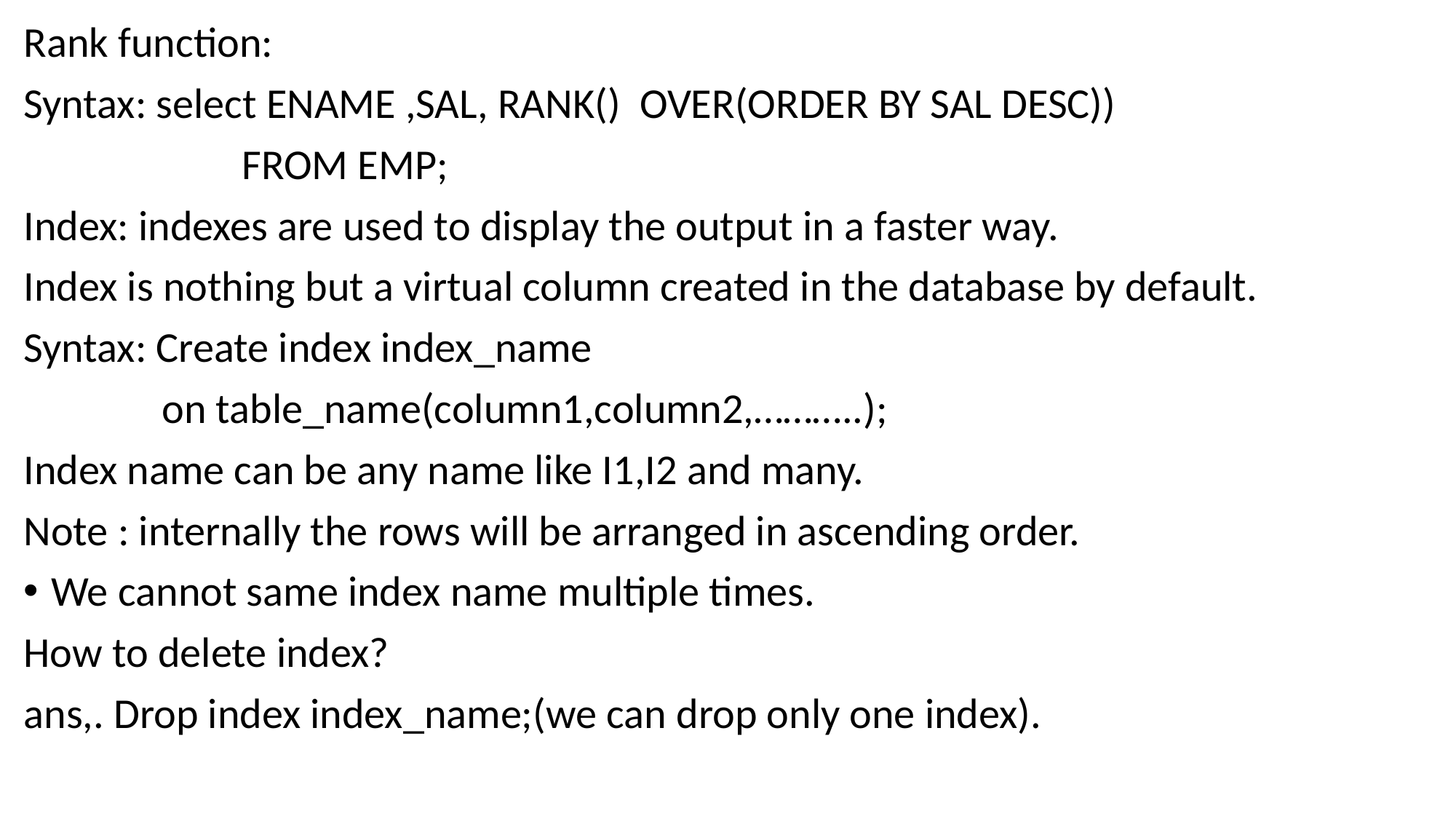

Rank function:
Syntax: select ENAME ,SAL, RANK()  OVER(ORDER BY SAL DESC))
		FROM EMP;
Index: indexes are used to display the output in a faster way.
Index is nothing but a virtual column created in the database by default.
Syntax: Create index index_name
	   on table_name(column1,column2,………..);
Index name can be any name like I1,I2 and many.
Note : internally the rows will be arranged in ascending order.
We cannot same index name multiple times.
How to delete index?
ans,. Drop index index_name;(we can drop only one index).